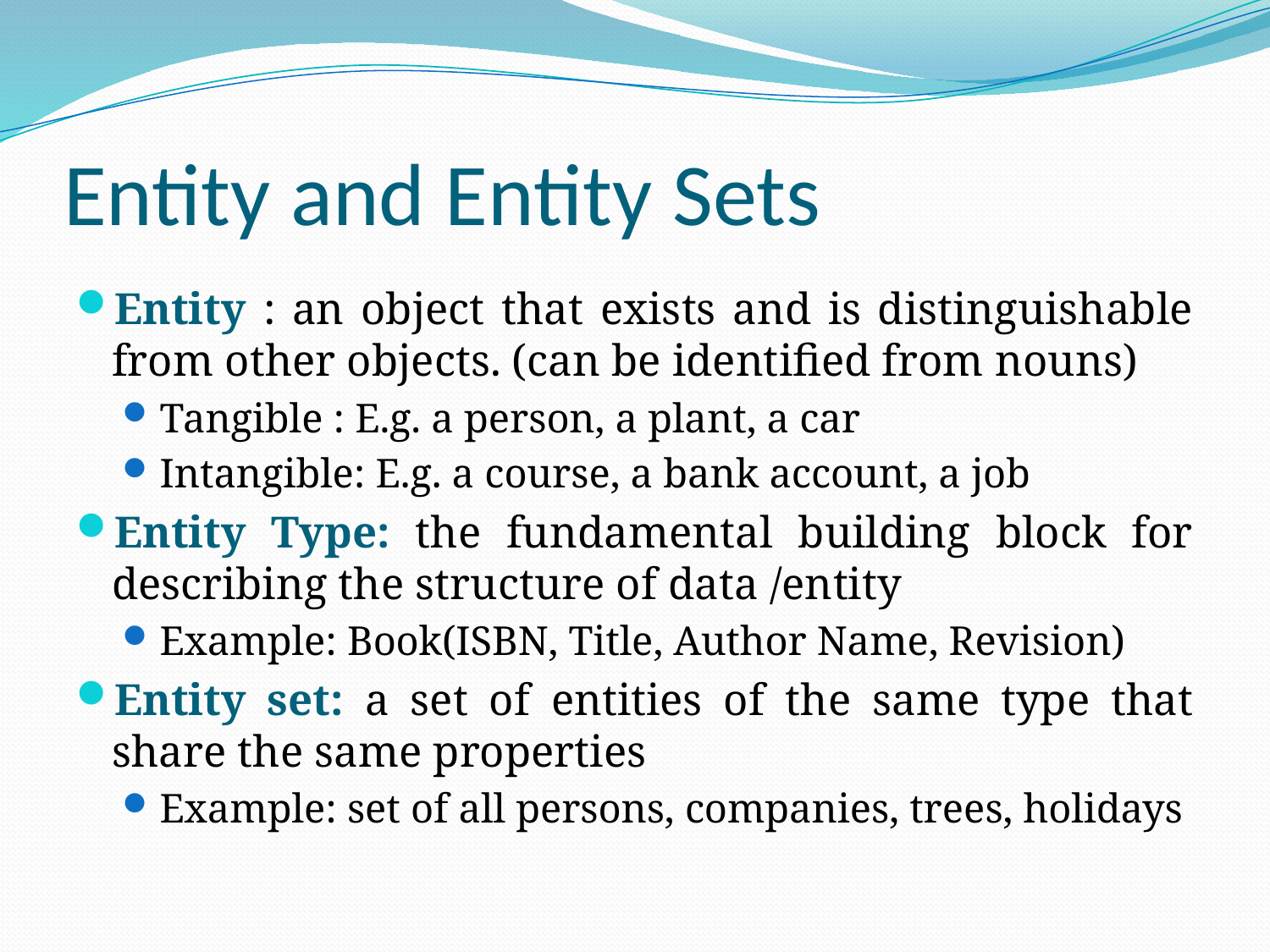

# Entity and Entity Sets
Entity : an object that exists and is distinguishable from other objects. (can be identified from nouns)
Tangible : E.g. a person, a plant, a car
Intangible: E.g. a course, a bank account, a job
Entity Type: the fundamental building block for describing the structure of data /entity
Example: Book(ISBN, Title, Author Name, Revision)
Entity set: a set of entities of the same type that share the same properties
Example: set of all persons, companies, trees, holidays